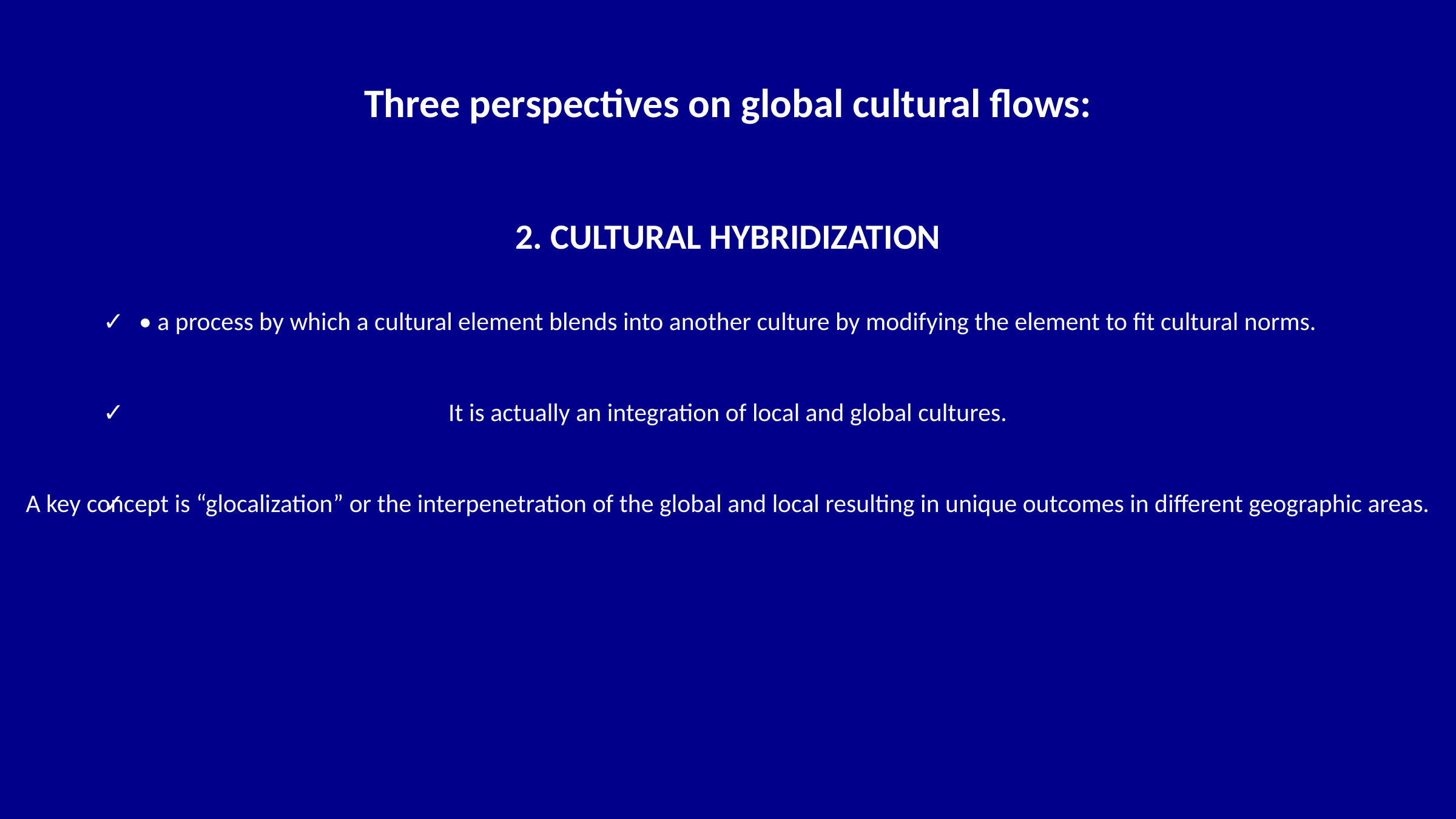

#

Three perspectives on global cultural flows:

2. CULTURAL HYBRIDIZATION

✓

• a process by which a cultural element blends into another culture by modifying the element to fit cultural norms.

✓

It is actually an integration of local and global cultures.

✓

A key concept is “glocalization” or the interpenetration of the global and local resulting in unique outcomes in different geographic areas.